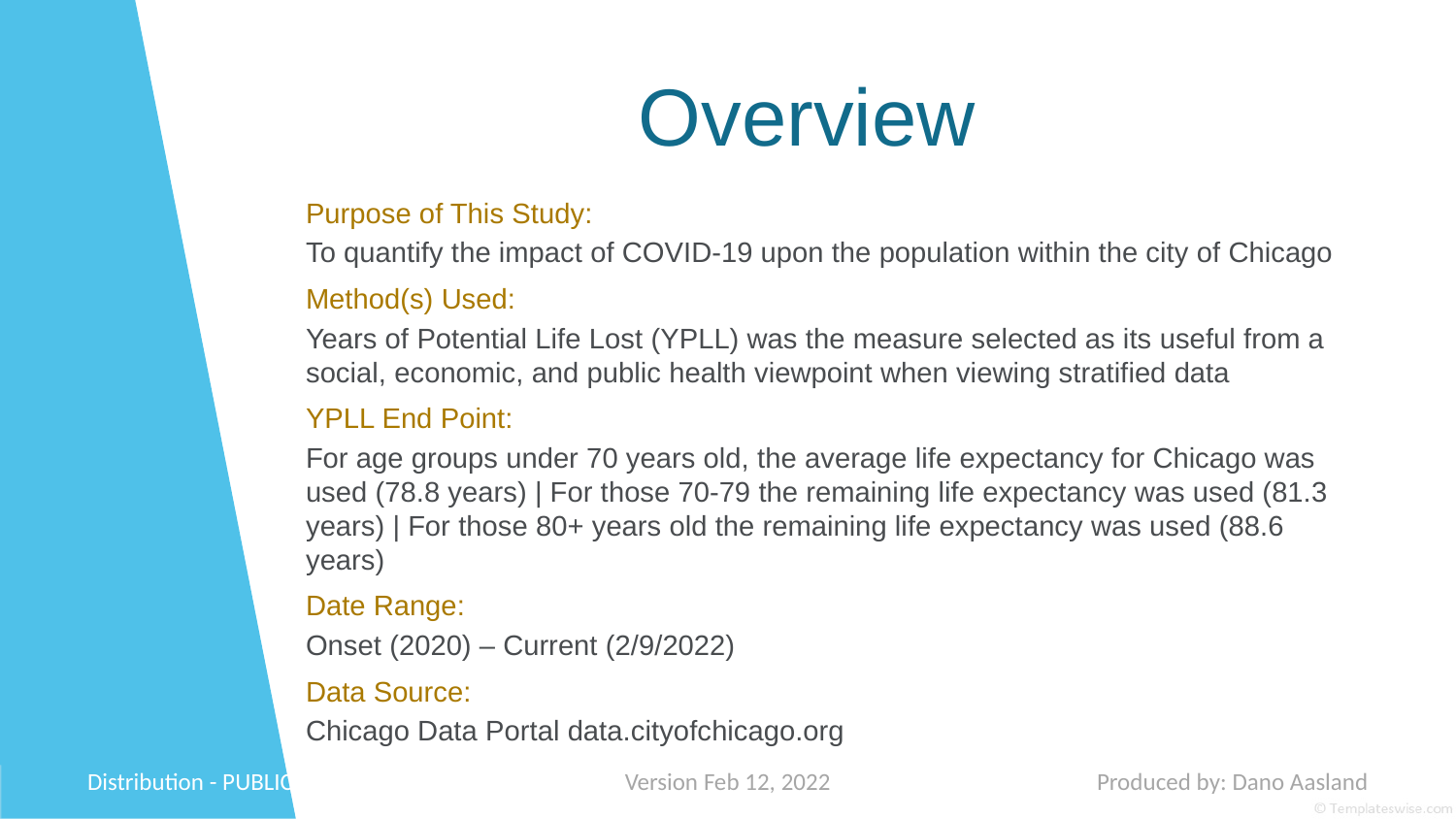

# Overview
Purpose of This Study:
To quantify the impact of COVID-19 upon the population within the city of Chicago
Method(s) Used:
Years of Potential Life Lost (YPLL) was the measure selected as its useful from a social, economic, and public health viewpoint when viewing stratified data
YPLL End Point:
For age groups under 70 years old, the average life expectancy for Chicago was used (78.8 years) | For those 70-79 the remaining life expectancy was used (81.3 years) | For those 80+ years old the remaining life expectancy was used (88.6 years)
Date Range:
Onset (2020) – Current (2/9/2022)
Data Source:
Chicago Data Portal data.cityofchicago.org

Distribution - PUBLIC
Version Feb 12, 2022
Produced by: Dano Aasland